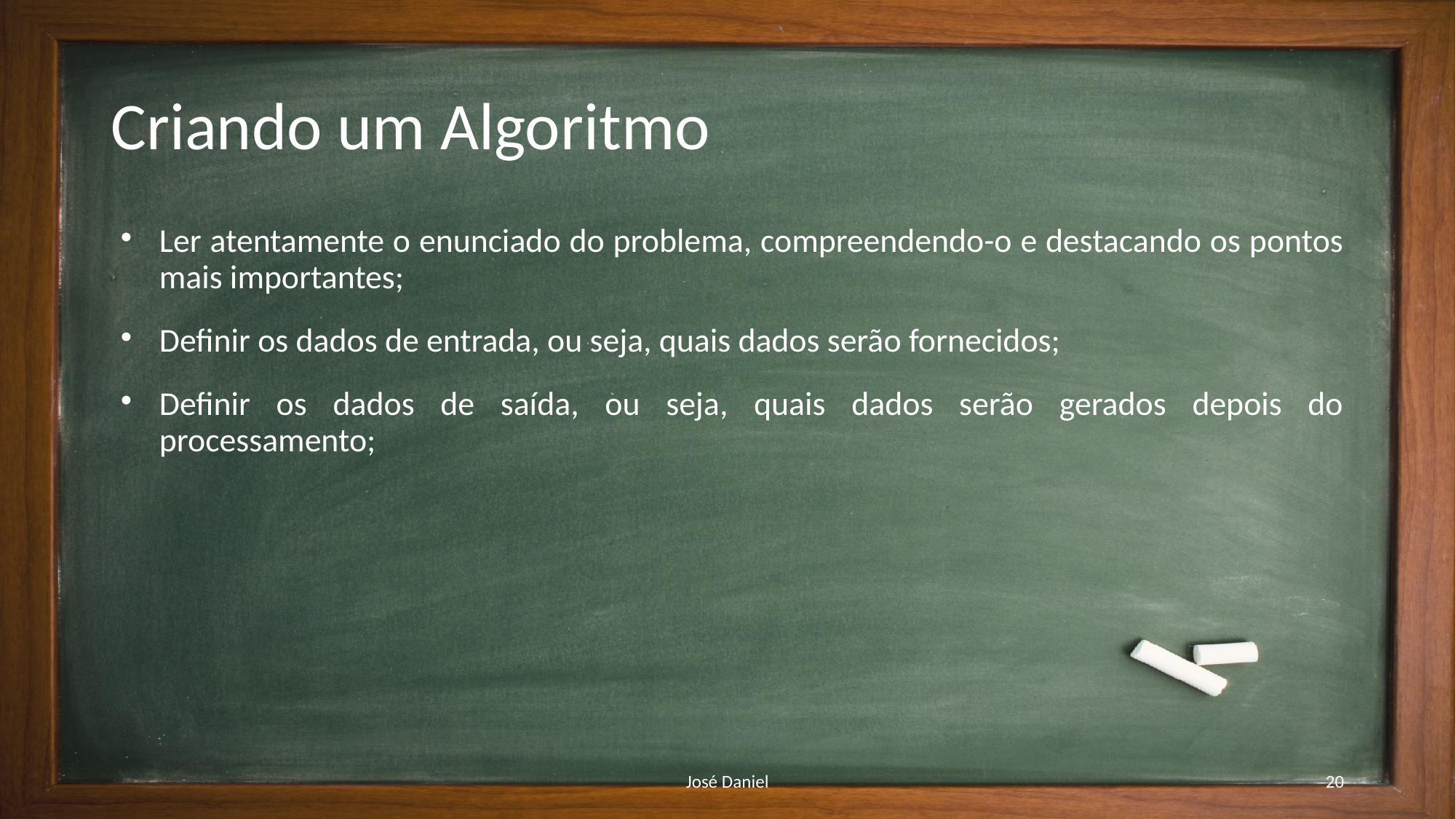

# Criando um Algoritmo
Ler atentamente o enunciado do problema, compreendendo-o e destacando os pontos mais importantes;

Definir os dados de entrada, ou seja, quais dados serão fornecidos;

Definir os dados de saída, ou seja, quais dados serão gerados depois do processamento;

José Daniel
20